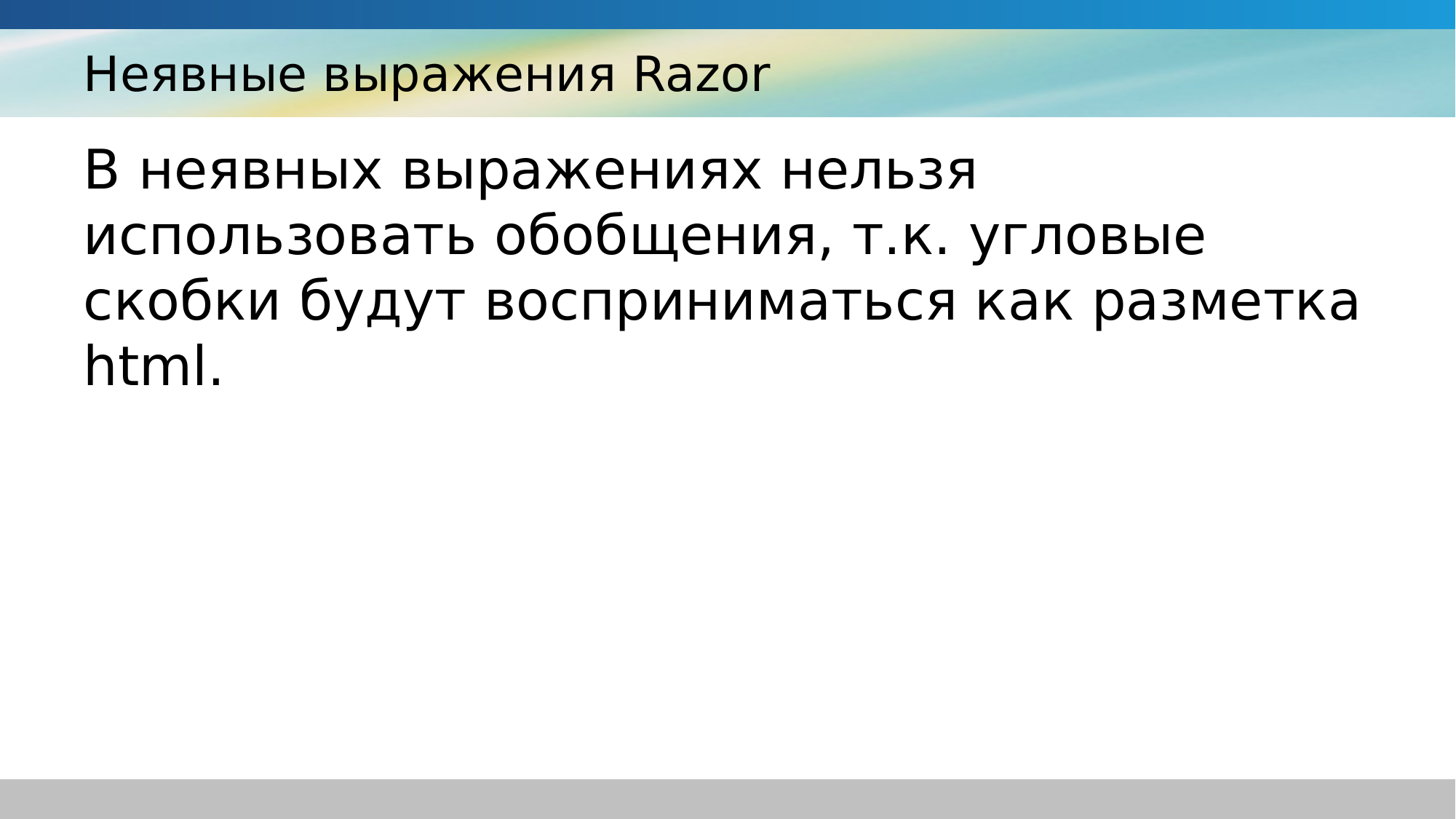

# Неявные выражения Razor
В неявных выражениях нельзя использовать обобщения, т.к. угловые скобки будут восприниматься как разметка html.